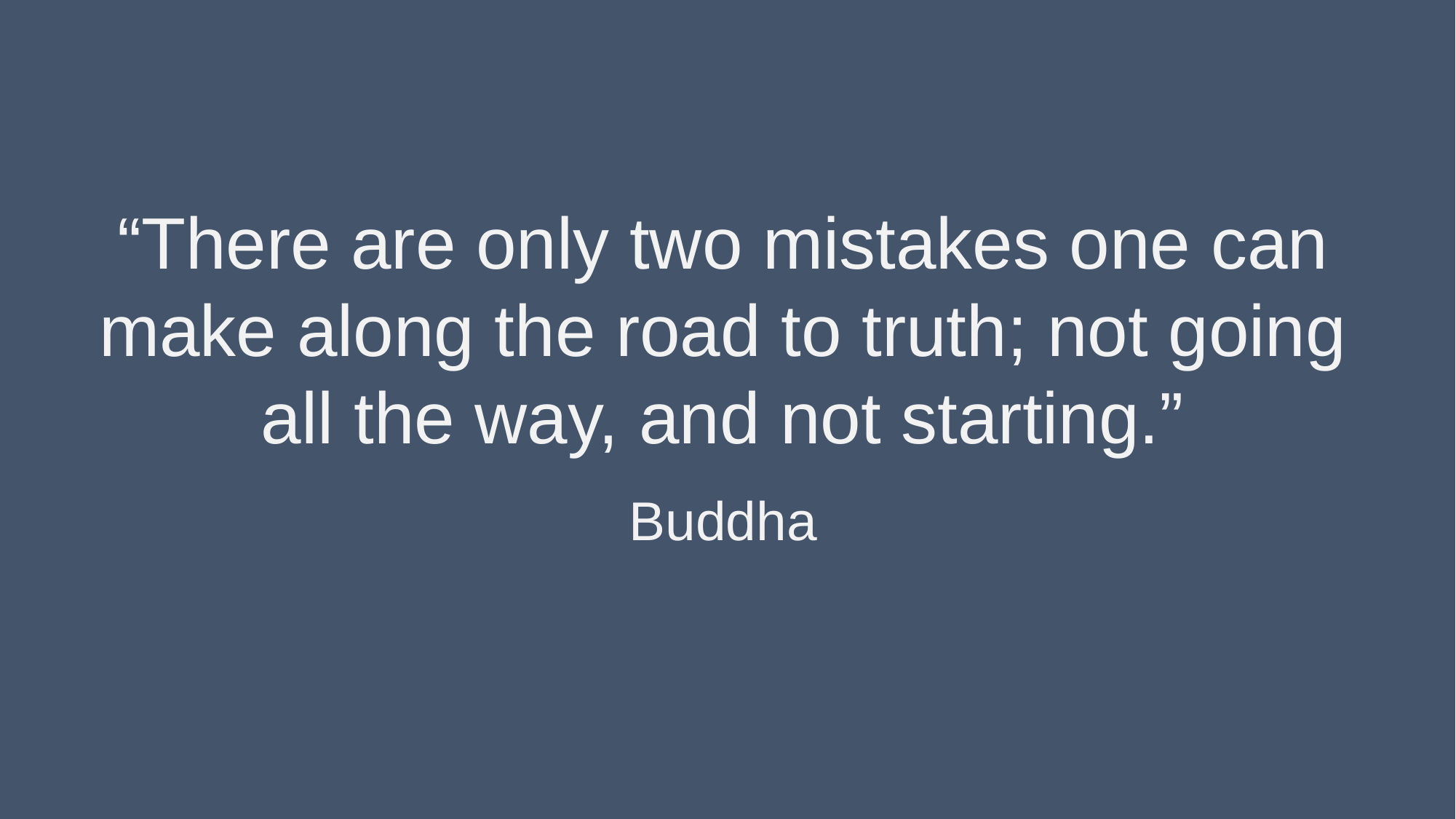

“There are only two mistakes one can make along the road to truth; not going all the way, and not starting.”
Buddha